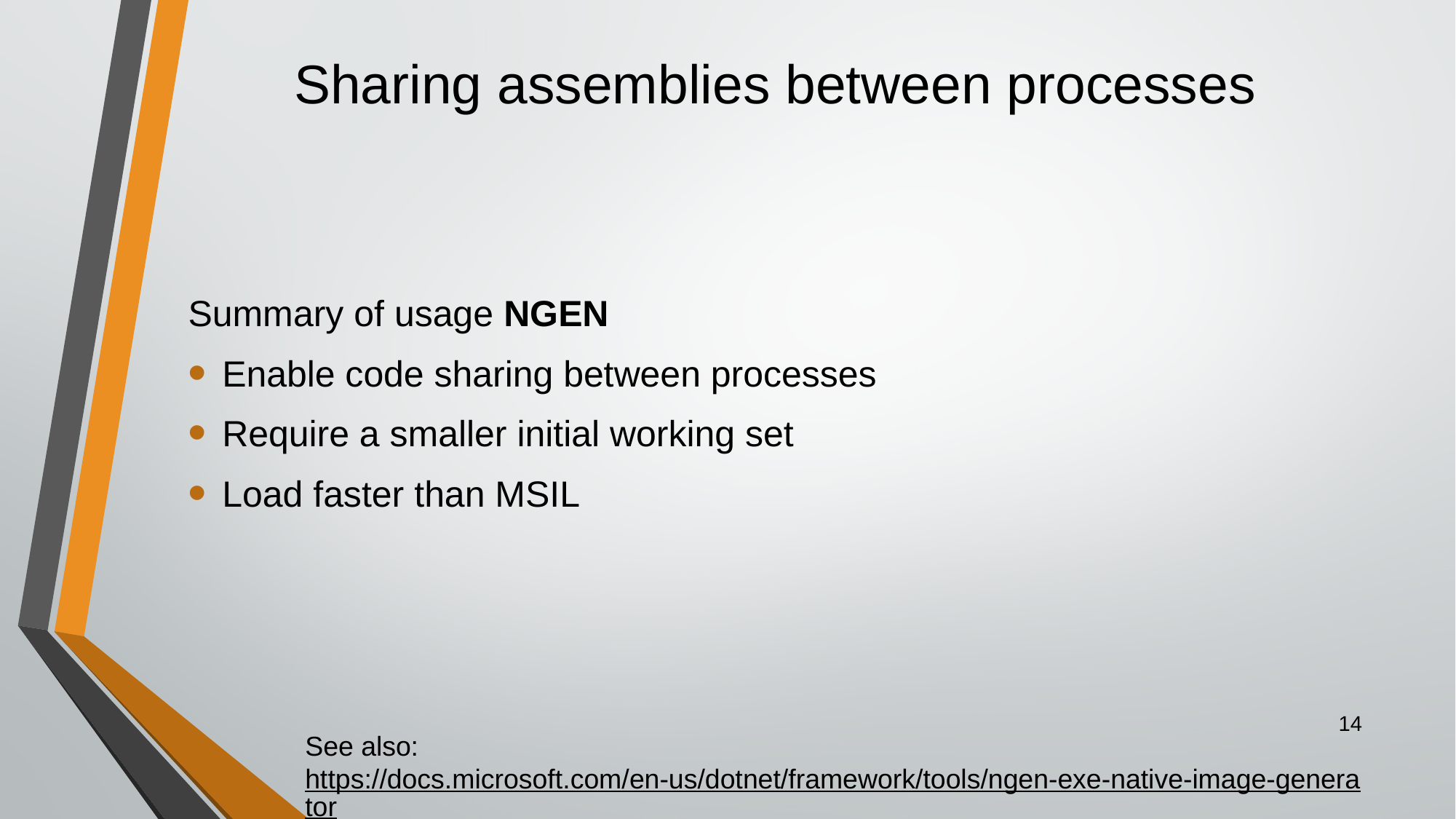

# Sharing assemblies between processes
Summary of usage NGEN
Enable code sharing between processes
Require a smaller initial working set
Load faster than MSIL
14
See also:
https://docs.microsoft.com/en-us/dotnet/framework/tools/ngen-exe-native-image-generator